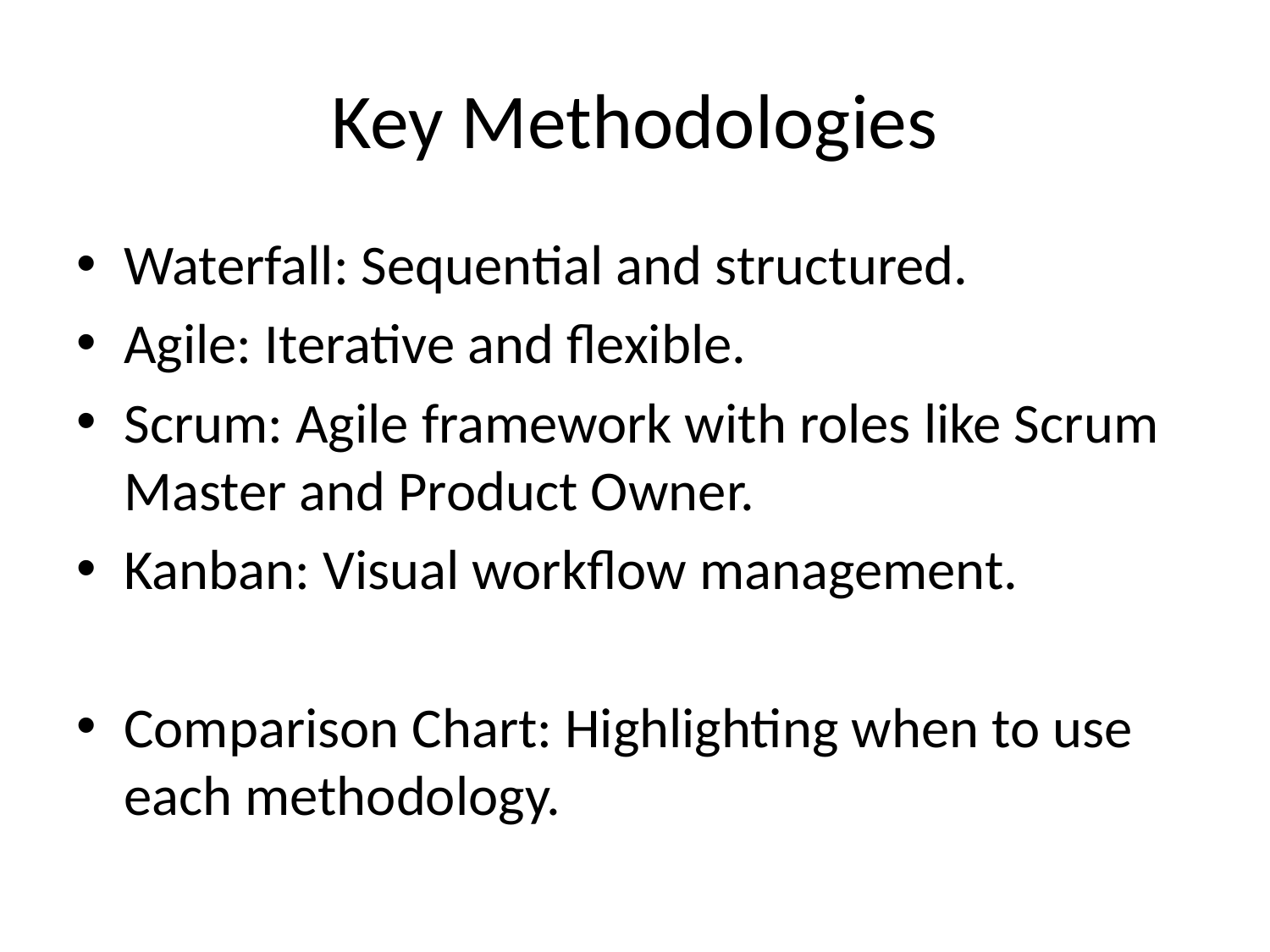

# Key Methodologies
Waterfall: Sequential and structured.
Agile: Iterative and flexible.
Scrum: Agile framework with roles like Scrum Master and Product Owner.
Kanban: Visual workflow management.

Comparison Chart: Highlighting when to use each methodology.